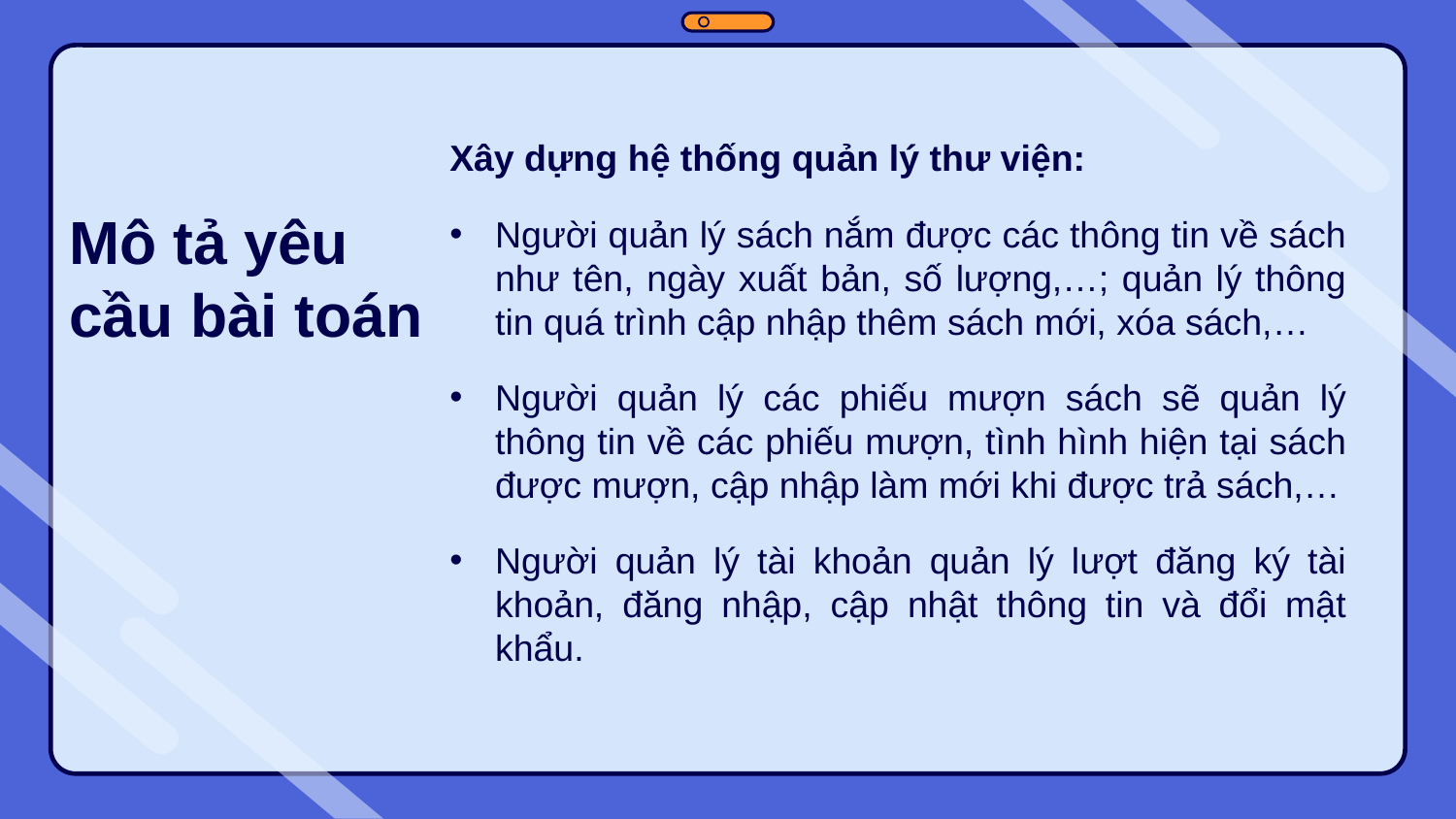

Xây dựng hệ thống quản lý thư viện:
Người quản lý sách nắm được các thông tin về sách như tên, ngày xuất bản, số lượng,…; quản lý thông tin quá trình cập nhập thêm sách mới, xóa sách,…
Người quản lý các phiếu mượn sách sẽ quản lý thông tin về các phiếu mượn, tình hình hiện tại sách được mượn, cập nhập làm mới khi được trả sách,…
Người quản lý tài khoản quản lý lượt đăng ký tài khoản, đăng nhập, cập nhật thông tin và đổi mật khẩu.
# Mô tả yêu cầu bài toán